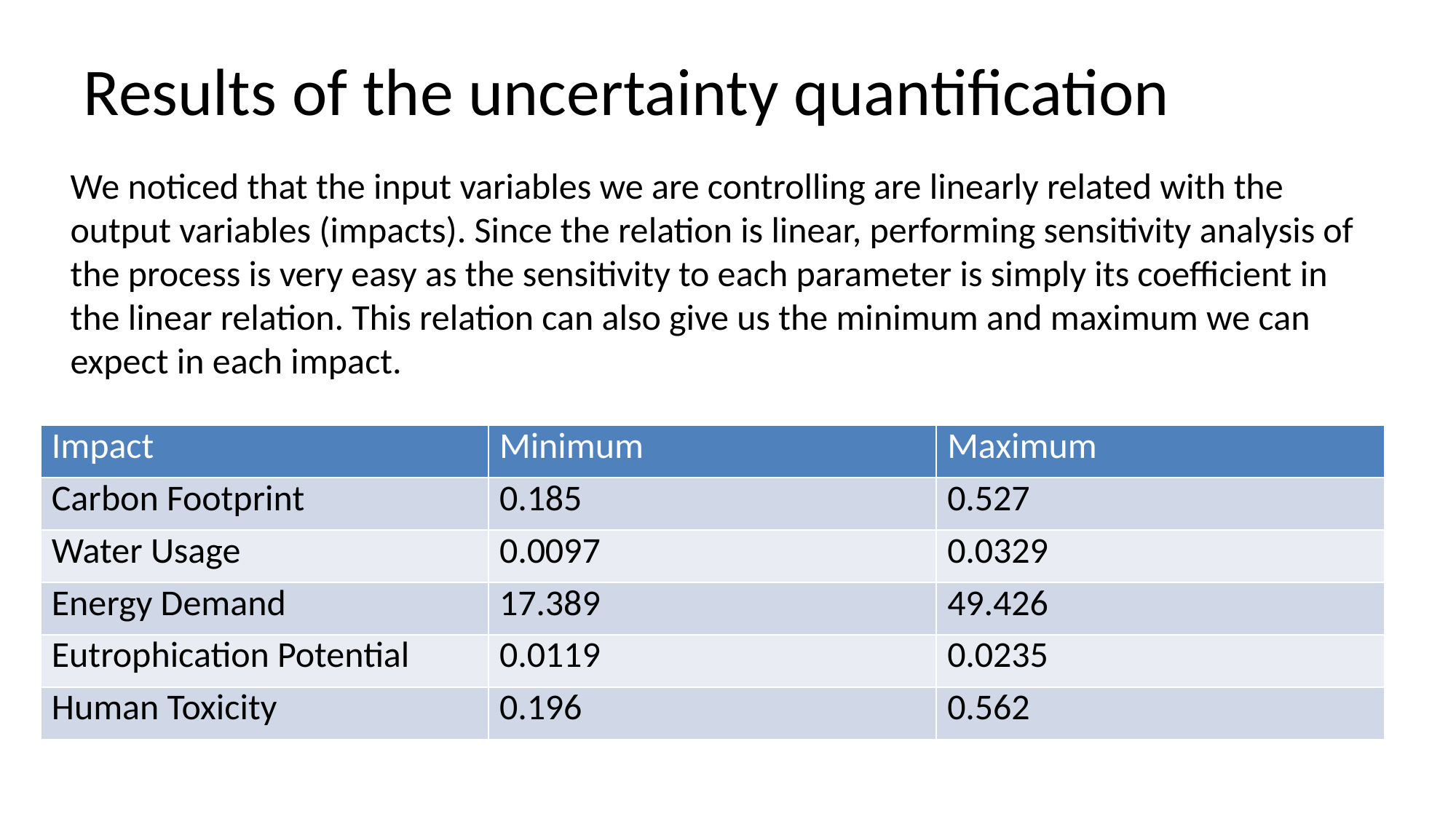

# Results of the uncertainty quantification
We noticed that the input variables we are controlling are linearly related with the output variables (impacts). Since the relation is linear, performing sensitivity analysis of the process is very easy as the sensitivity to each parameter is simply its coefficient in the linear relation. This relation can also give us the minimum and maximum we can expect in each impact.
| Impact | Minimum | Maximum |
| --- | --- | --- |
| Carbon Footprint | 0.185 | 0.527 |
| Water Usage | 0.0097 | 0.0329 |
| Energy Demand | 17.389 | 49.426 |
| Eutrophication Potential | 0.0119 | 0.0235 |
| Human Toxicity | 0.196 | 0.562 |